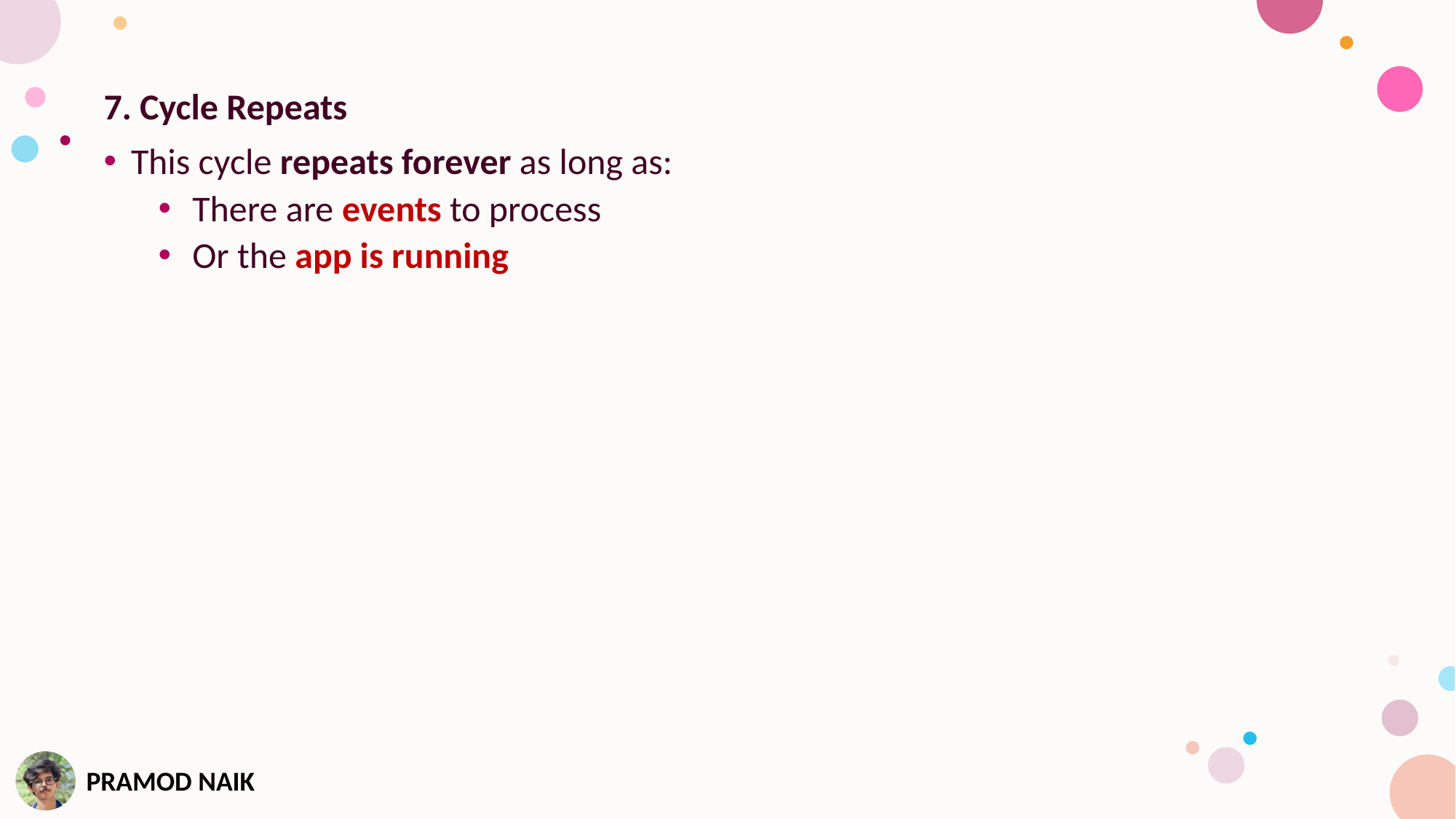

7. Cycle Repeats
This cycle repeats forever as long as:
There are events to process
Or the app is running